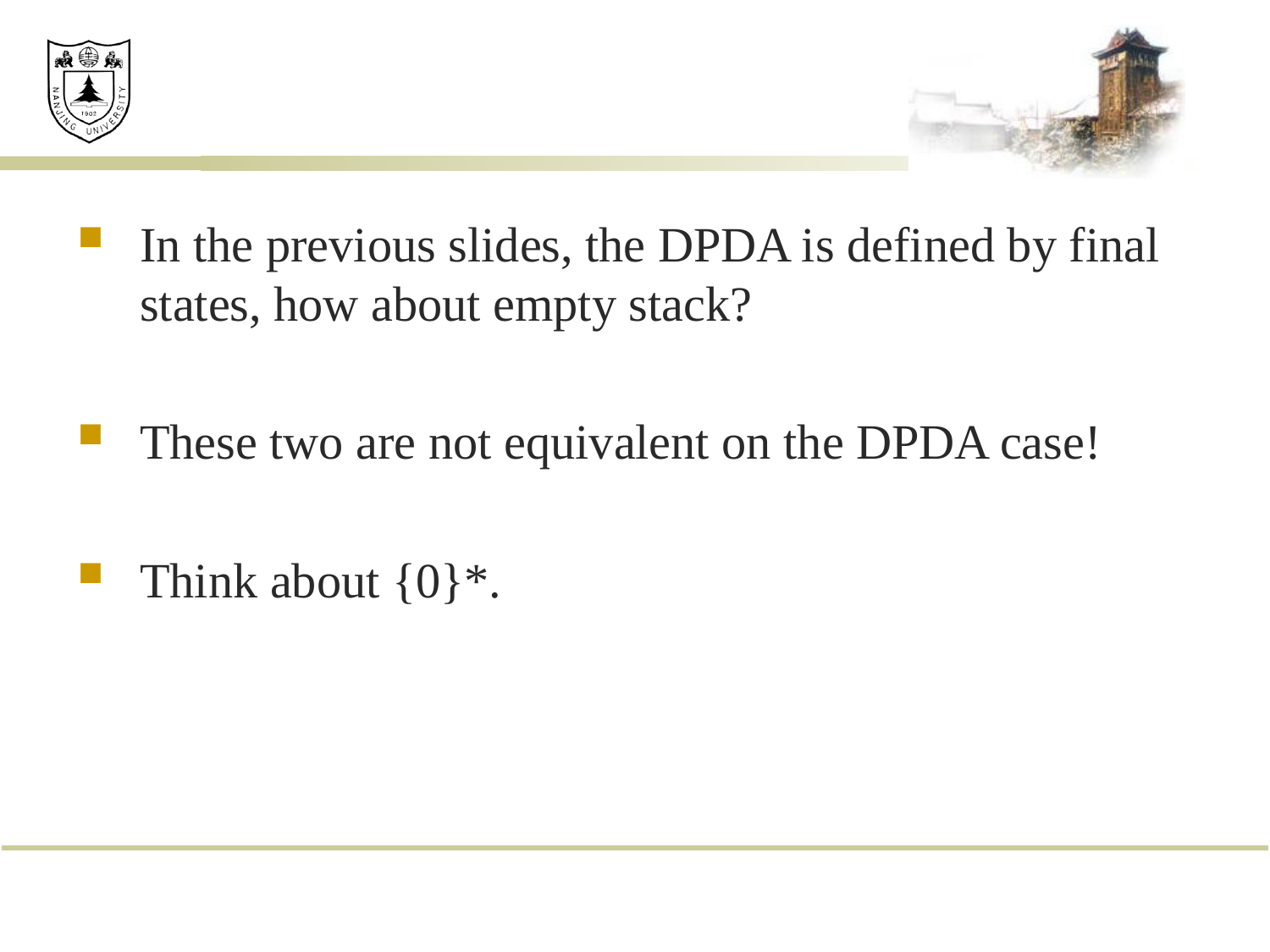

#
In the previous slides, the DPDA is defined by final states, how about empty stack?

These two are not equivalent on the DPDA case!

Think about {0}*.